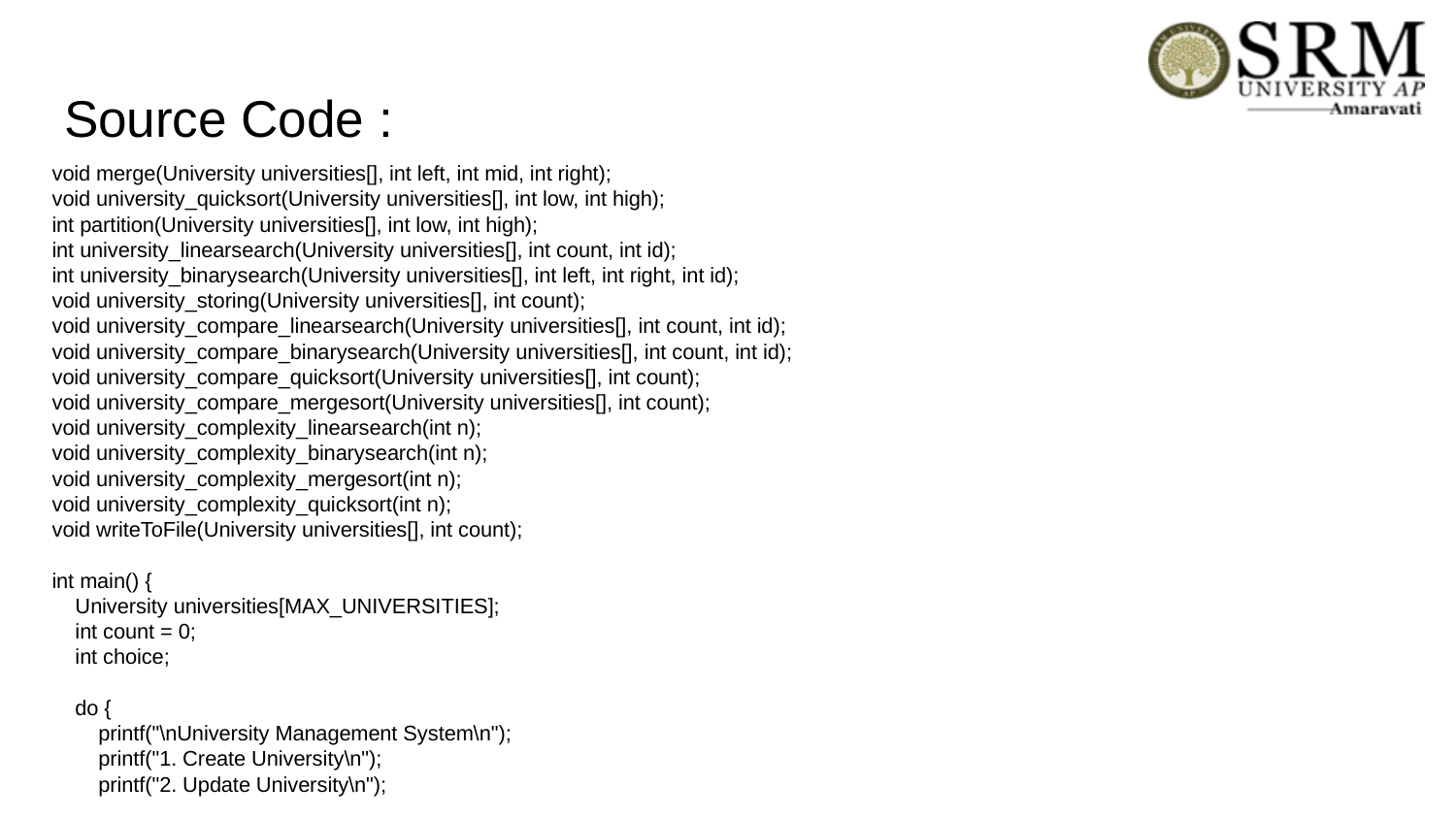

# Source Code :
void merge(University universities[], int left, int mid, int right);
void university_quicksort(University universities[], int low, int high);
int partition(University universities[], int low, int high);
int university_linearsearch(University universities[], int count, int id);
int university_binarysearch(University universities[], int left, int right, int id);
void university_storing(University universities[], int count);
void university_compare_linearsearch(University universities[], int count, int id);
void university_compare_binarysearch(University universities[], int count, int id);
void university_compare_quicksort(University universities[], int count);
void university_compare_mergesort(University universities[], int count);
void university_complexity_linearsearch(int n);
void university_complexity_binarysearch(int n);
void university_complexity_mergesort(int n);
void university_complexity_quicksort(int n);
void writeToFile(University universities[], int count);

int main() {
    University universities[MAX_UNIVERSITIES];
    int count = 0;
    int choice;

    do {
        printf("\nUniversity Management System\n");
        printf("1. Create University\n");
        printf("2. Update University\n");